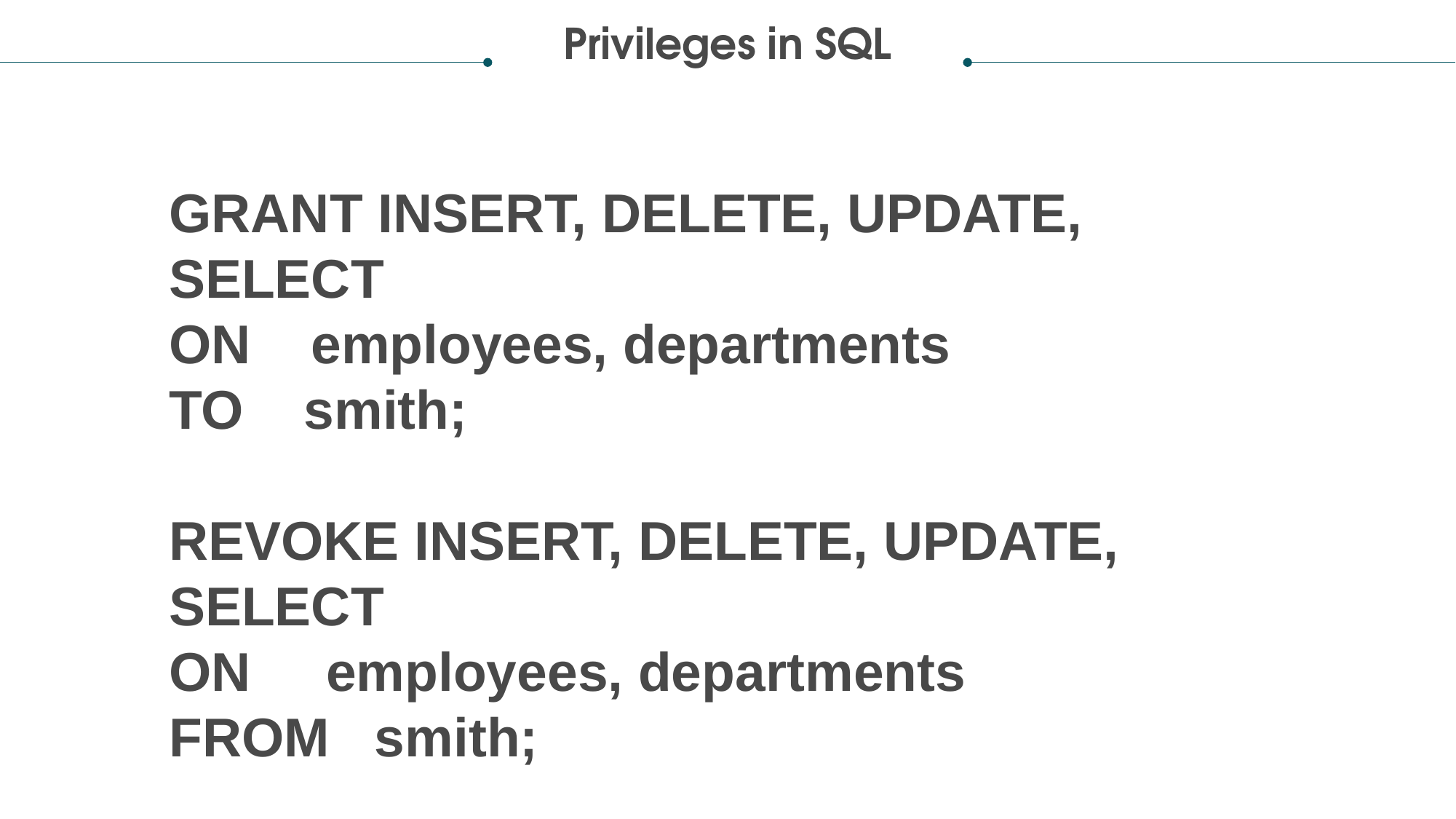

Privileges in SQL
GRANT INSERT, DELETE, UPDATE, SELECT
ON    employees, departments
TO    smith;

REVOKE INSERT, DELETE, UPDATE, SELECT
ON     employees, departments
FROM   smith;